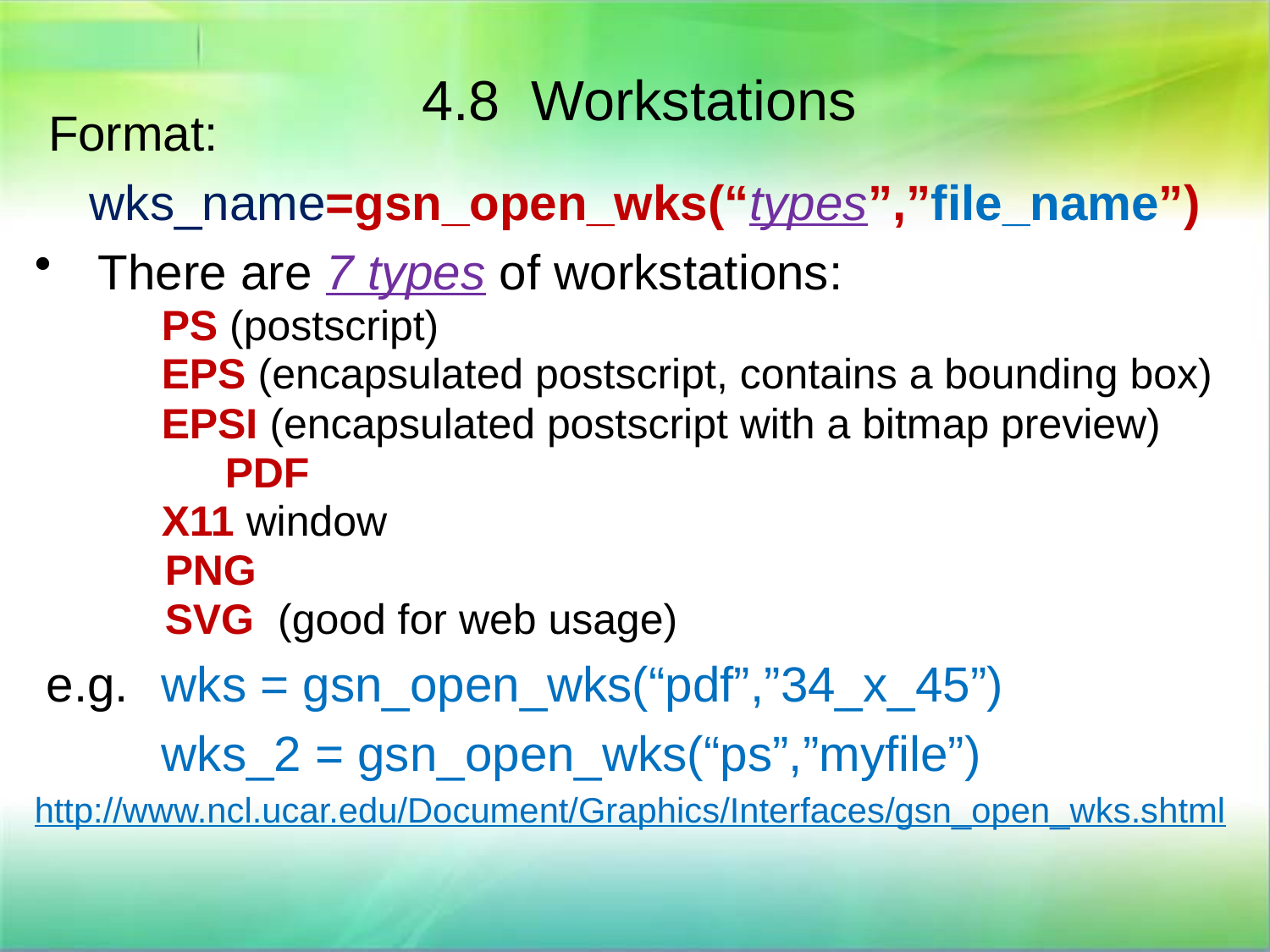

4.8  Workstations
 Format:
    wks_name=gsn_open_wks(“types”,”file_name”)
There are 7 types of workstations:
	PS (postscript)
	EPS (encapsulated postscript, contains a bounding box)
	EPSI (encapsulated postscript with a bitmap preview)
	PDF
	X11 window
           PNG
           SVG  (good for web usage)
 e.g.	wks = gsn_open_wks(“pdf”,”34_x_45”)
	wks_2 = gsn_open_wks(“ps”,”myfile”)
http://www.ncl.ucar.edu/Document/Graphics/Interfaces/gsn_open_wks.shtml